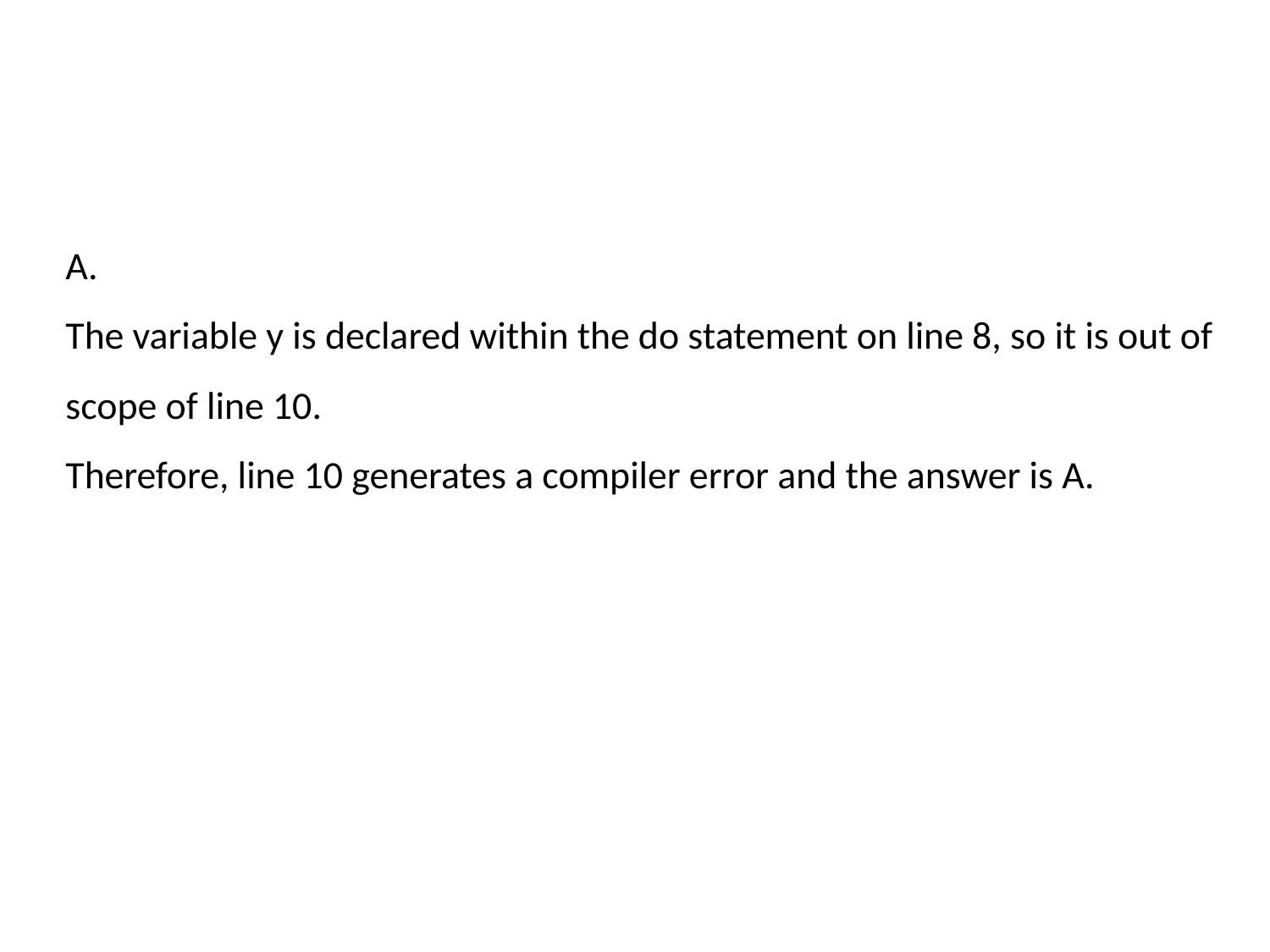

A.
The variable y is declared within the do statement on line 8, so it is out of scope of line 10.
Therefore, line 10 generates a compiler error and the answer is A.